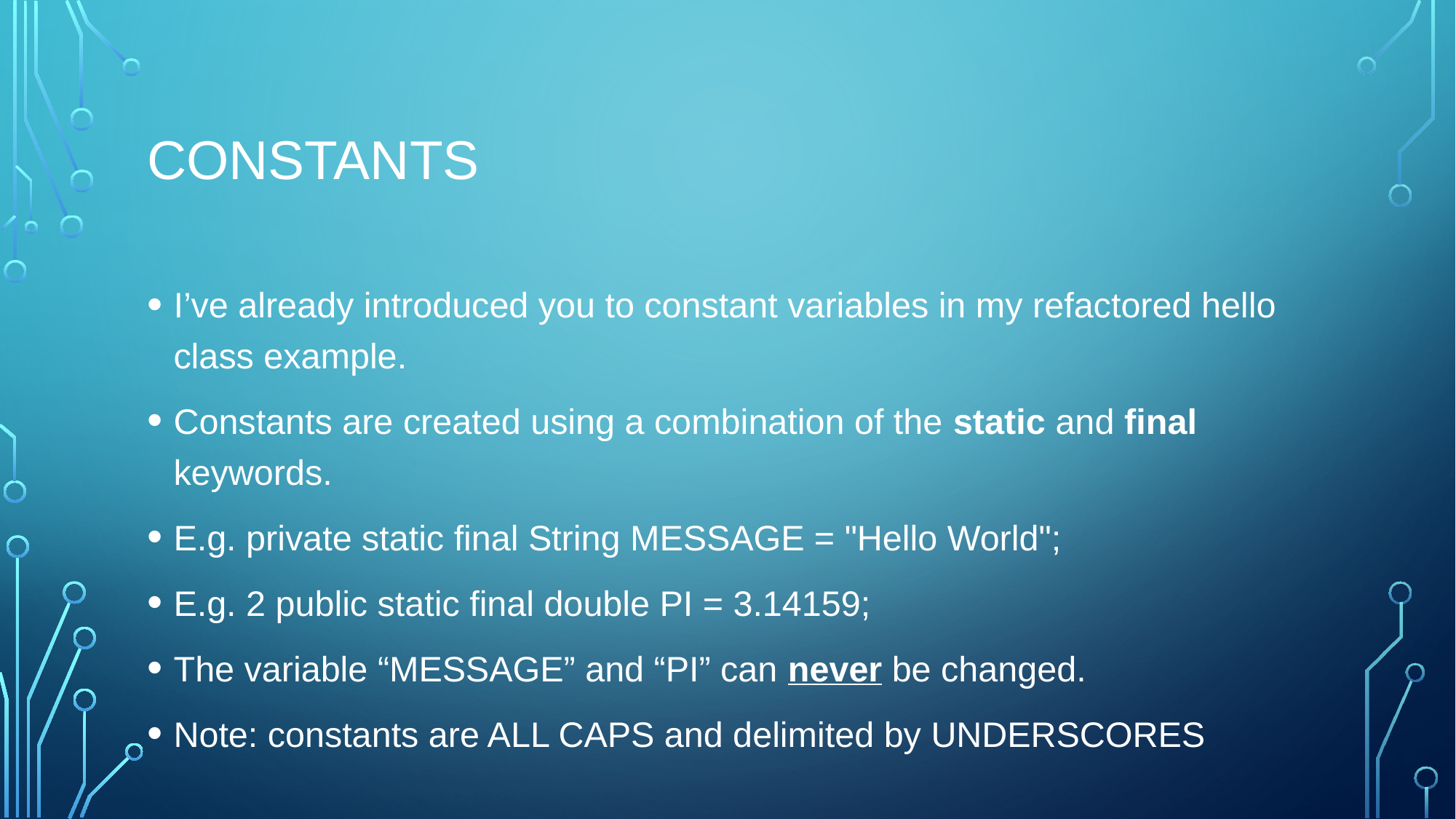

# constants
I’ve already introduced you to constant variables in my refactored hello class example.
Constants are created using a combination of the static and final keywords.
E.g. private static final String MESSAGE = "Hello World";
E.g. 2 public static final double PI = 3.14159;
The variable “MESSAGE” and “PI” can never be changed.
Note: constants are ALL CAPS and delimited by UNDERSCORES